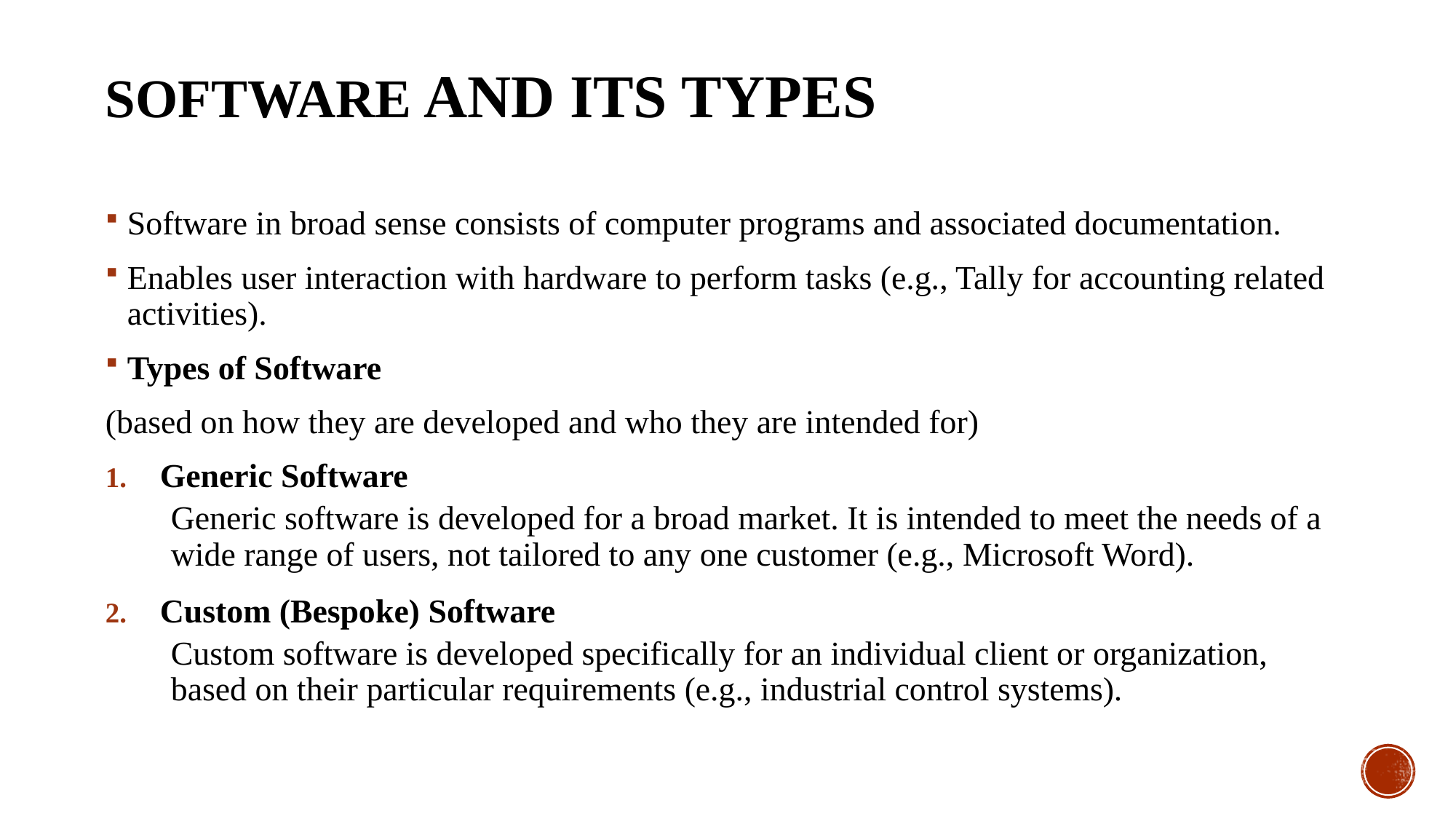

# Software and Its types
Software in broad sense consists of computer programs and associated documentation.
Enables user interaction with hardware to perform tasks (e.g., Tally for accounting related activities).
Types of Software
(based on how they are developed and who they are intended for)
Generic Software
Generic software is developed for a broad market. It is intended to meet the needs of a wide range of users, not tailored to any one customer (e.g., Microsoft Word).
Custom (Bespoke) Software
Custom software is developed specifically for an individual client or organization, based on their particular requirements (e.g., industrial control systems).